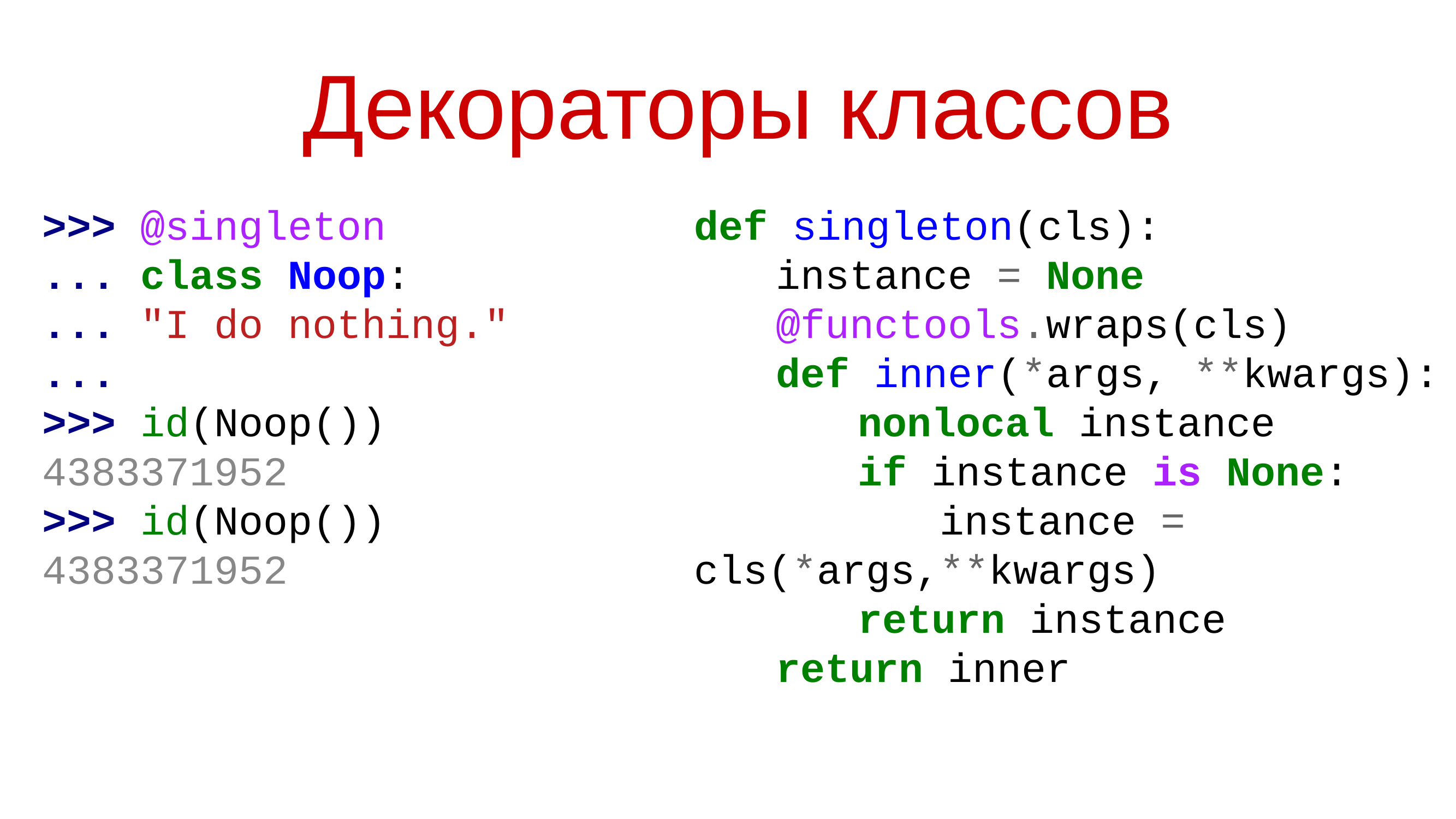

# Декораторы классов
>>> @singleton
... class Noop:
... "I do nothing."
...
>>> id(Noop())
4383371952
>>> id(Noop())
4383371952
def singleton(cls):
	instance = None
	@functools.wraps(cls)
	def inner(*args, **kwargs):
		nonlocal instance
		if instance is None:
			instance = cls(*args,**kwargs)
		return instance
	return inner